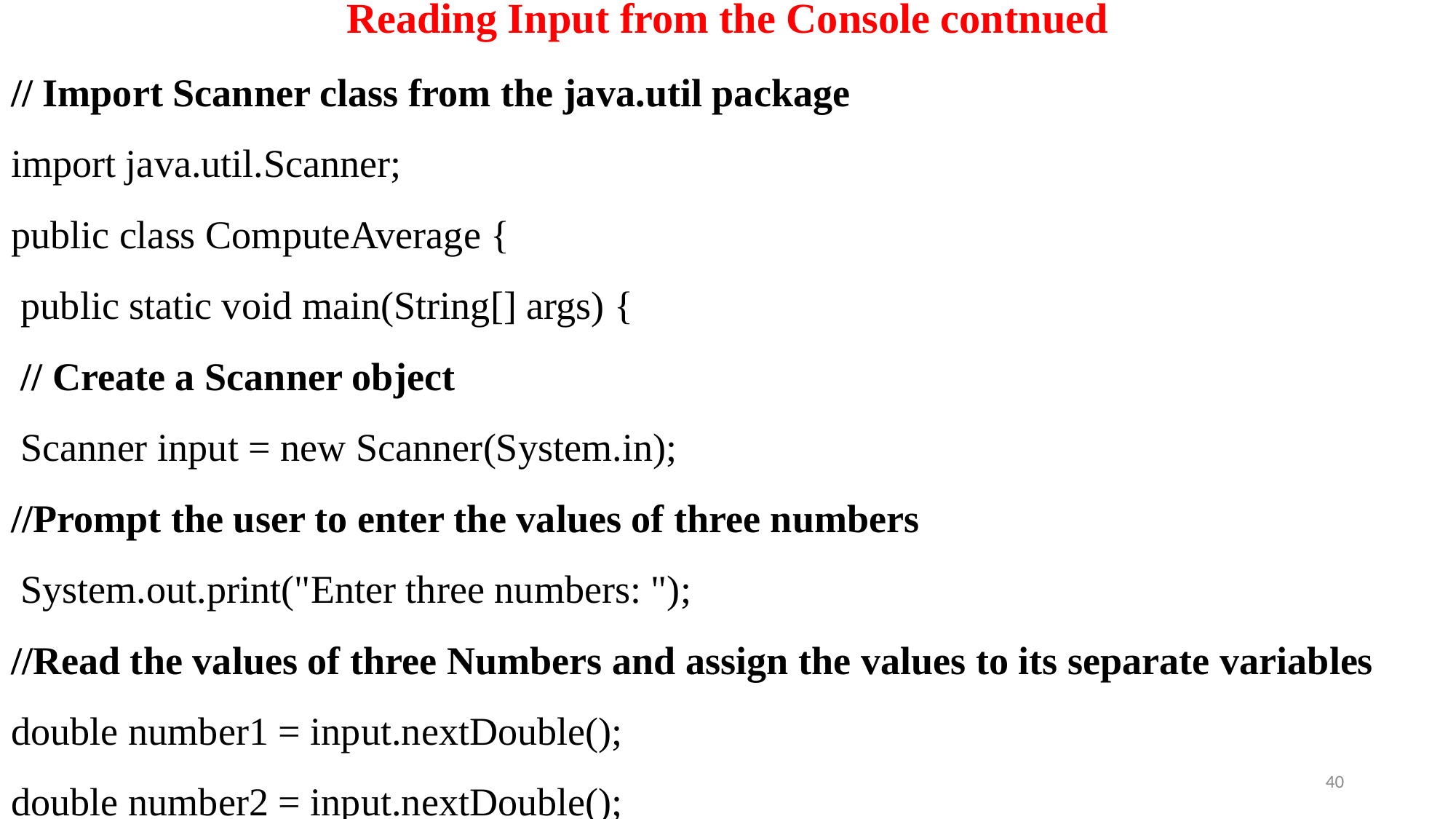

# Reading Input from the Console contnued
// Import Scanner class from the java.util package
import java.util.Scanner;
public class ComputeAverage {
 public static void main(String[] args) {
 // Create a Scanner object
 Scanner input = new Scanner(System.in);
//Prompt the user to enter the values of three numbers
 System.out.print("Enter three numbers: ");
//Read the values of three Numbers and assign the values to its separate variables
double number1 = input.nextDouble();
double number2 = input.nextDouble();
40